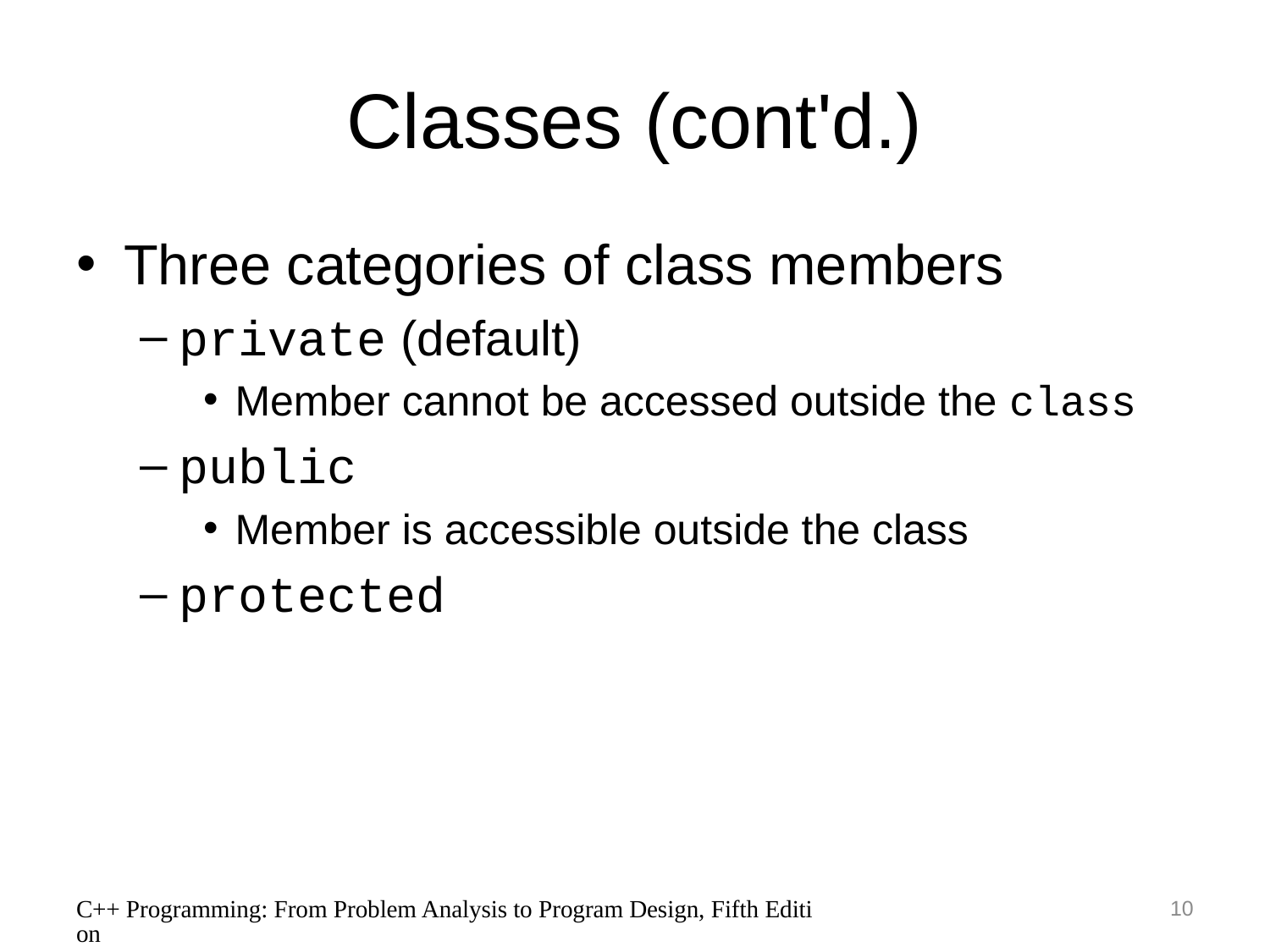

# Classes (cont'd.)
Three categories of class members
private (default)
Member cannot be accessed outside the class
public
Member is accessible outside the class
protected
C++ Programming: From Problem Analysis to Program Design, Fifth Edition
10